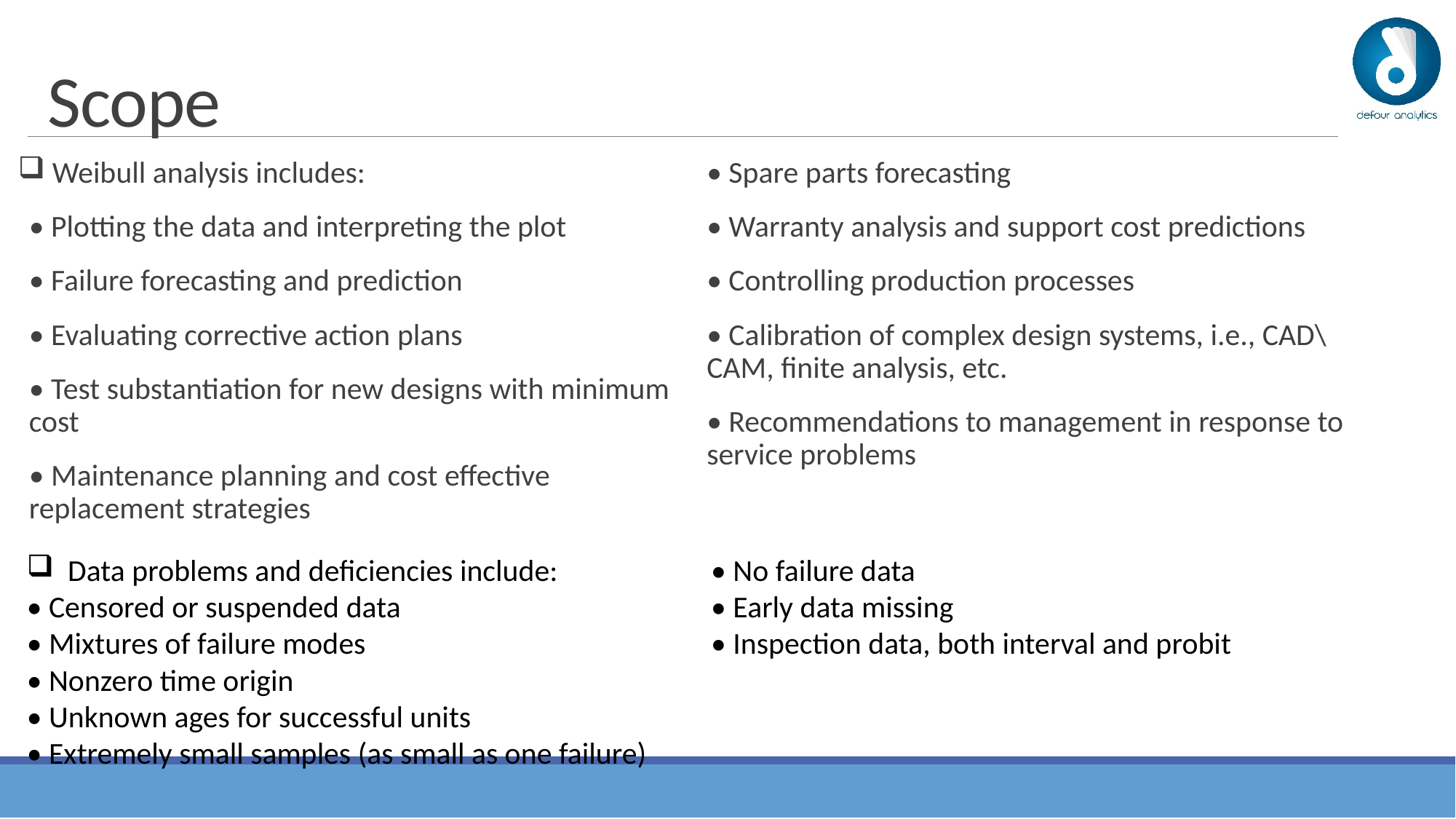

# Scope
 Weibull analysis includes:
• Plotting the data and interpreting the plot
• Failure forecasting and prediction
• Evaluating corrective action plans
• Test substantiation for new designs with minimum cost
• Maintenance planning and cost effective replacement strategies
• Spare parts forecasting
• Warranty analysis and support cost predictions
• Controlling production processes
• Calibration of complex design systems, i.e., CAD\CAM, finite analysis, etc.
• Recommendations to management in response to service problems
Data problems and deficiencies include:
• Censored or suspended data
• Mixtures of failure modes
• Nonzero time origin
• Unknown ages for successful units
• Extremely small samples (as small as one failure)
• No failure data
• Early data missing
• Inspection data, both interval and probit